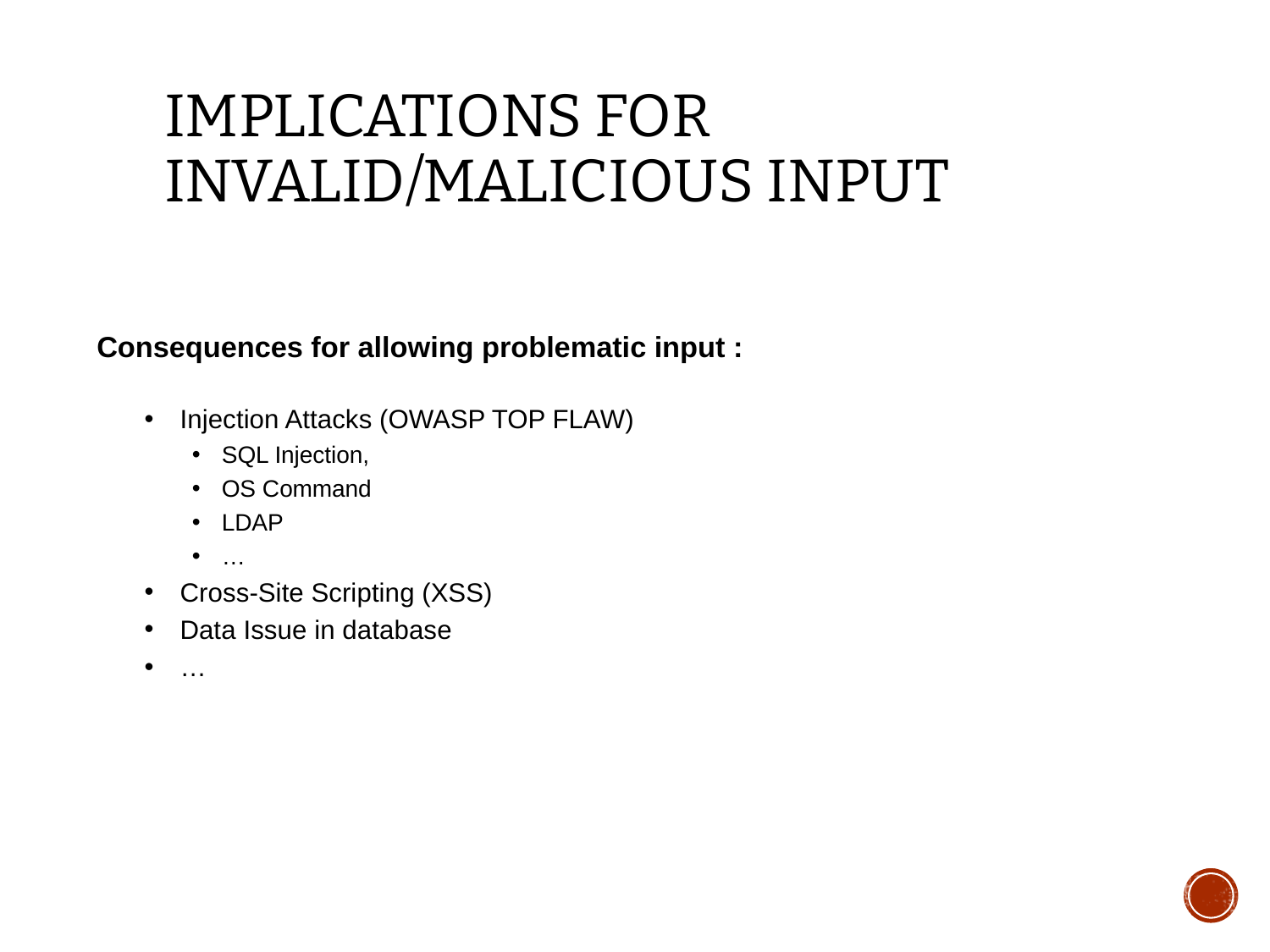

Implications for invalid/MALICIOUS input
Consequences for allowing problematic input :

Injection Attacks (OWASP TOP FLAW)
SQL Injection,
OS Command
LDAP
…
Cross-Site Scripting (XSS)
Data Issue in database
…